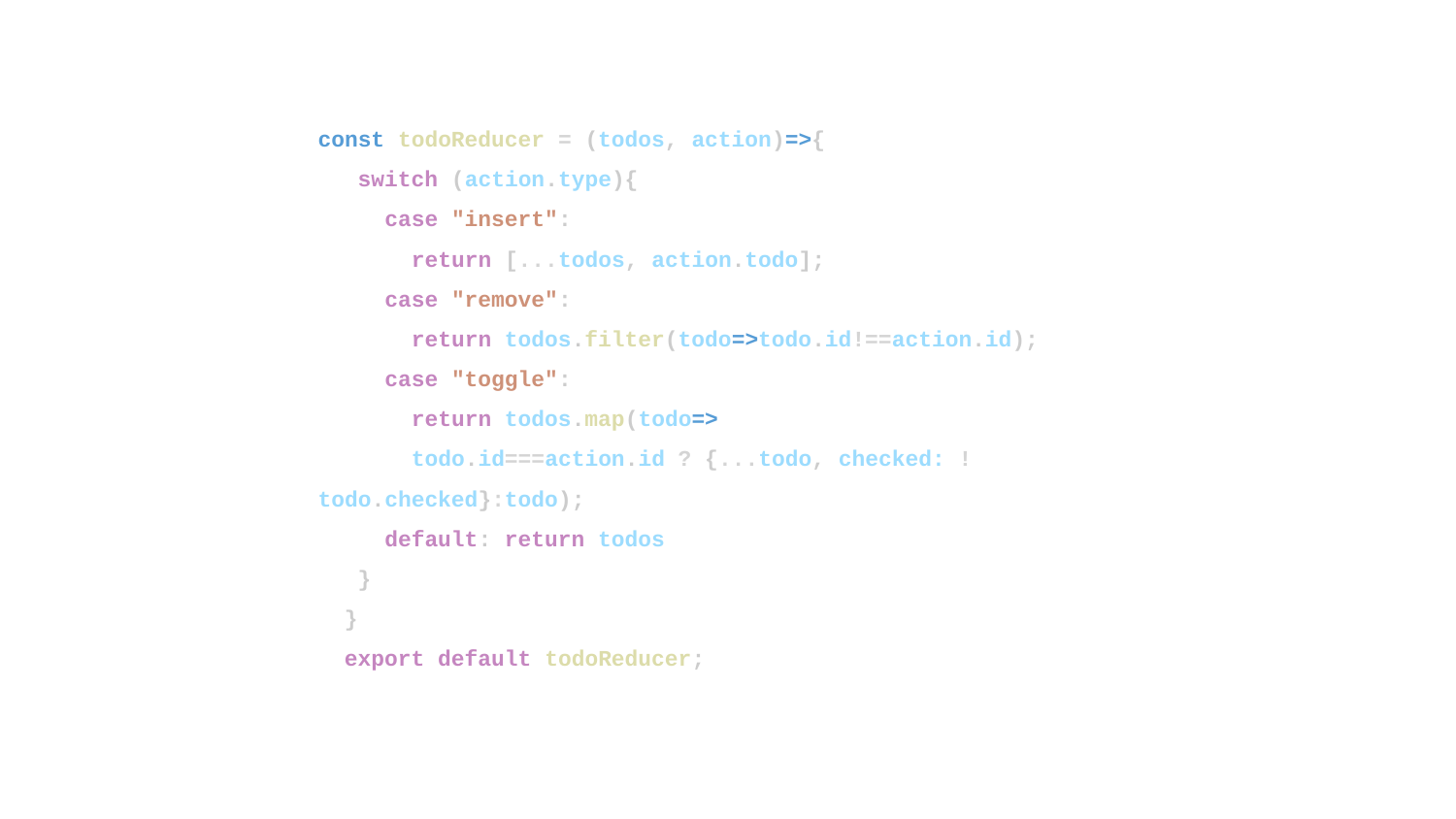

const todoReducer = (todos, action)=>{
   switch (action.type){
     case "insert":
       return [...todos, action.todo];
     case "remove":
       return todos.filter(todo=>todo.id!==action.id);
     case "toggle":
       return todos.map(todo=>
       todo.id===action.id ? {...todo, checked: !todo.checked}:todo);
     default: return todos
   }
  }
  export default todoReducer;